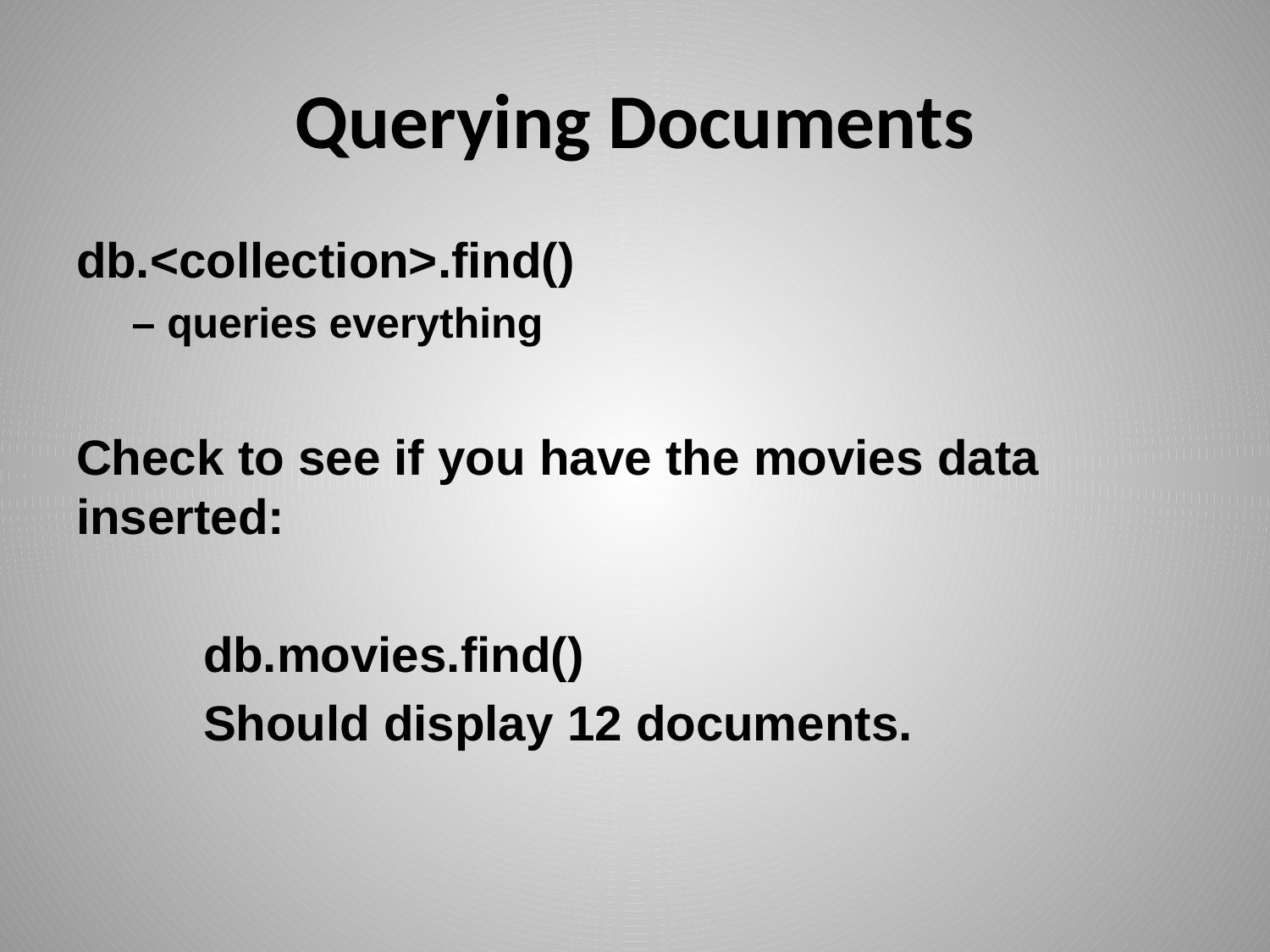

# Querying Documents
db.<collection>.find()
– queries everything

Check to see if you have the movies data inserted:

	db.movies.find()
	Should display 12 documents.